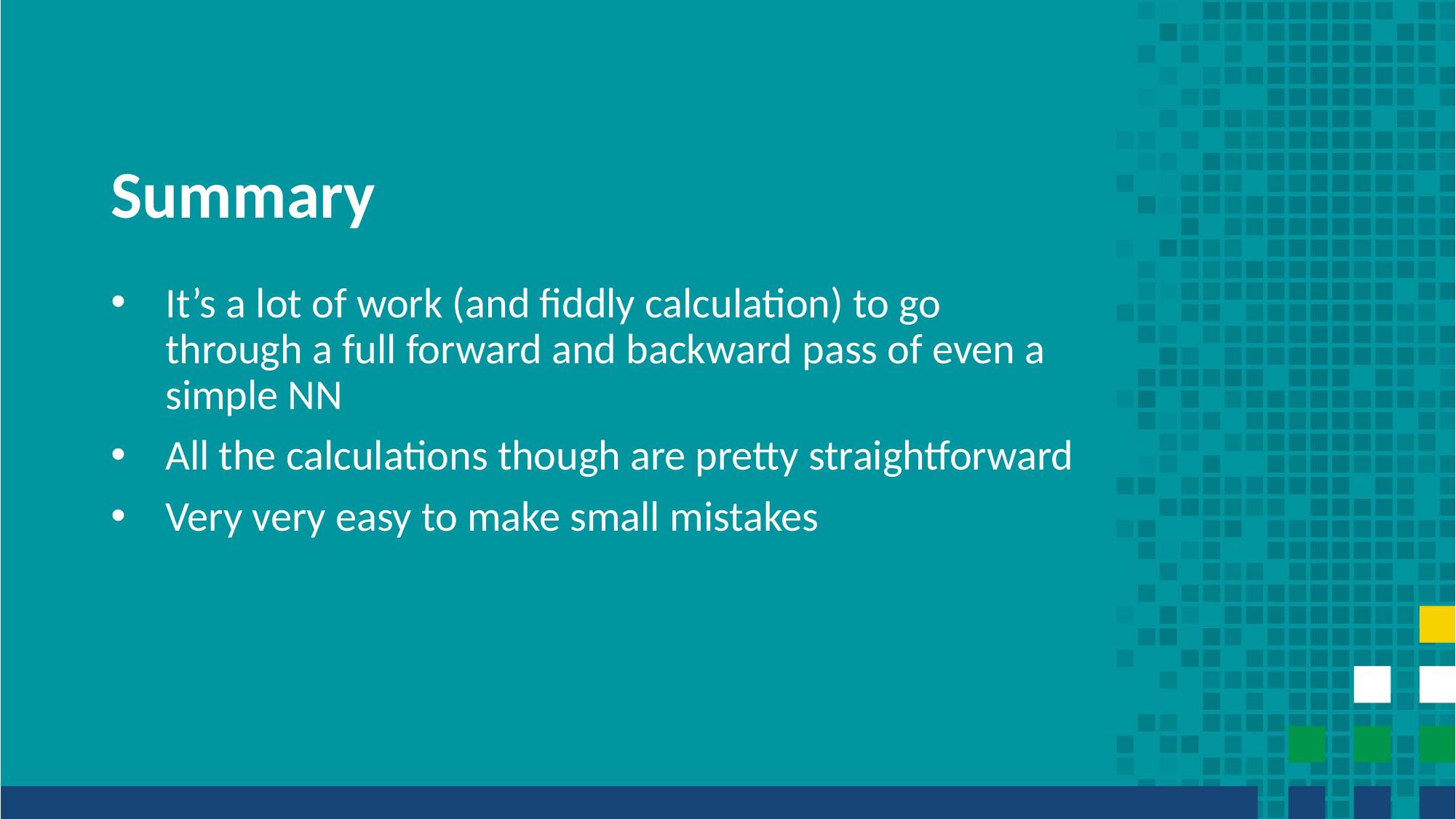

# Summary
It’s a lot of work (and fiddly calculation) to go through a full forward and backward pass of even a simple NN
All the calculations though are pretty straightforward
Very very easy to make small mistakes